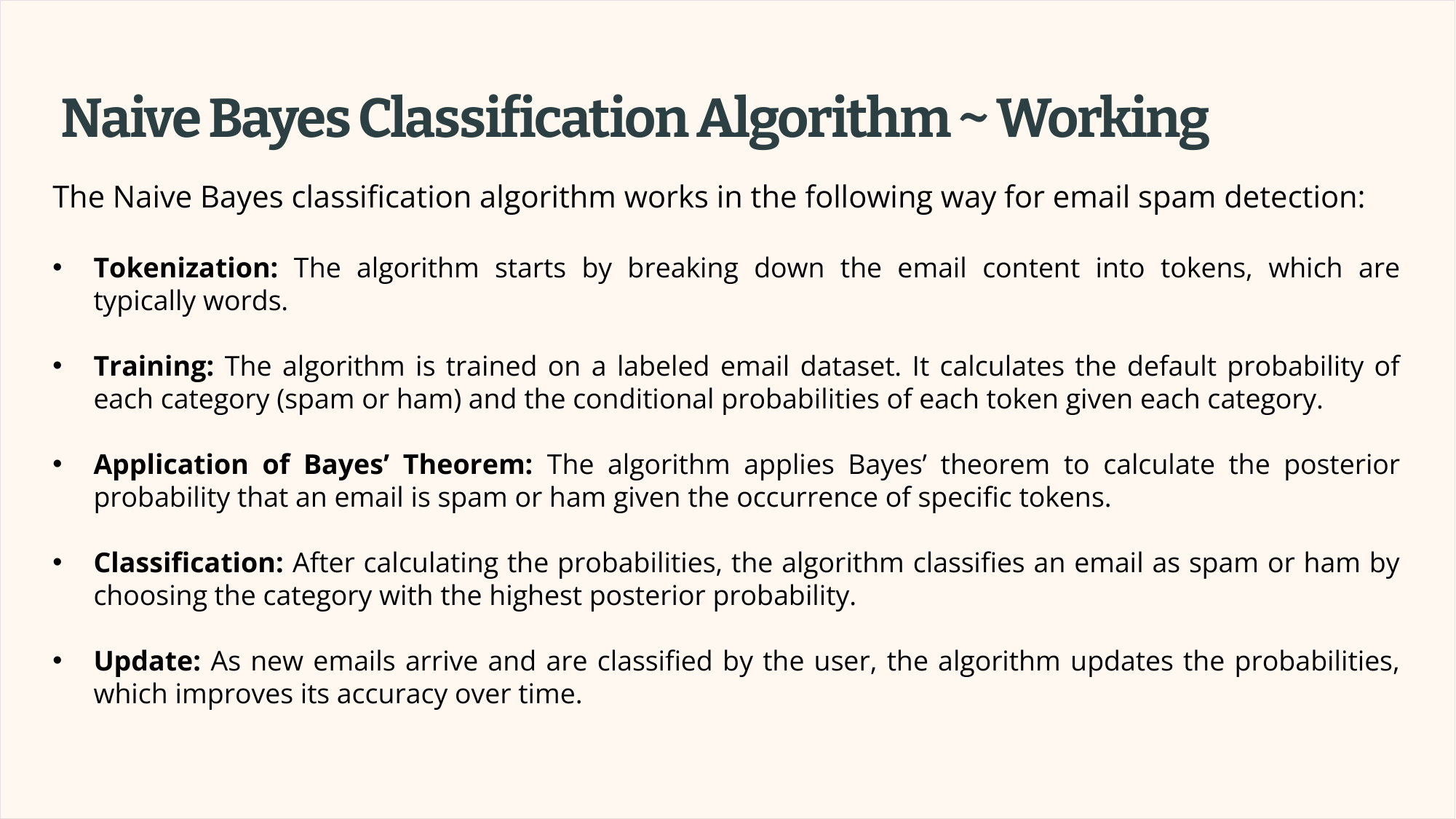

Naive Bayes Classification Algorithm ~ Working
The Naive Bayes classification algorithm works in the following way for email spam detection:

Tokenization: The algorithm starts by breaking down the email content into tokens, which are typically words.

Training: The algorithm is trained on a labeled email dataset. It calculates the default probability of each category (spam or ham) and the conditional probabilities of each token given each category.

Application of Bayes’ Theorem: The algorithm applies Bayes’ theorem to calculate the posterior probability that an email is spam or ham given the occurrence of specific tokens.

Classification: After calculating the probabilities, the algorithm classifies an email as spam or ham by choosing the category with the highest posterior probability.

Update: As new emails arrive and are classified by the user, the algorithm updates the probabilities, which improves its accuracy over time.